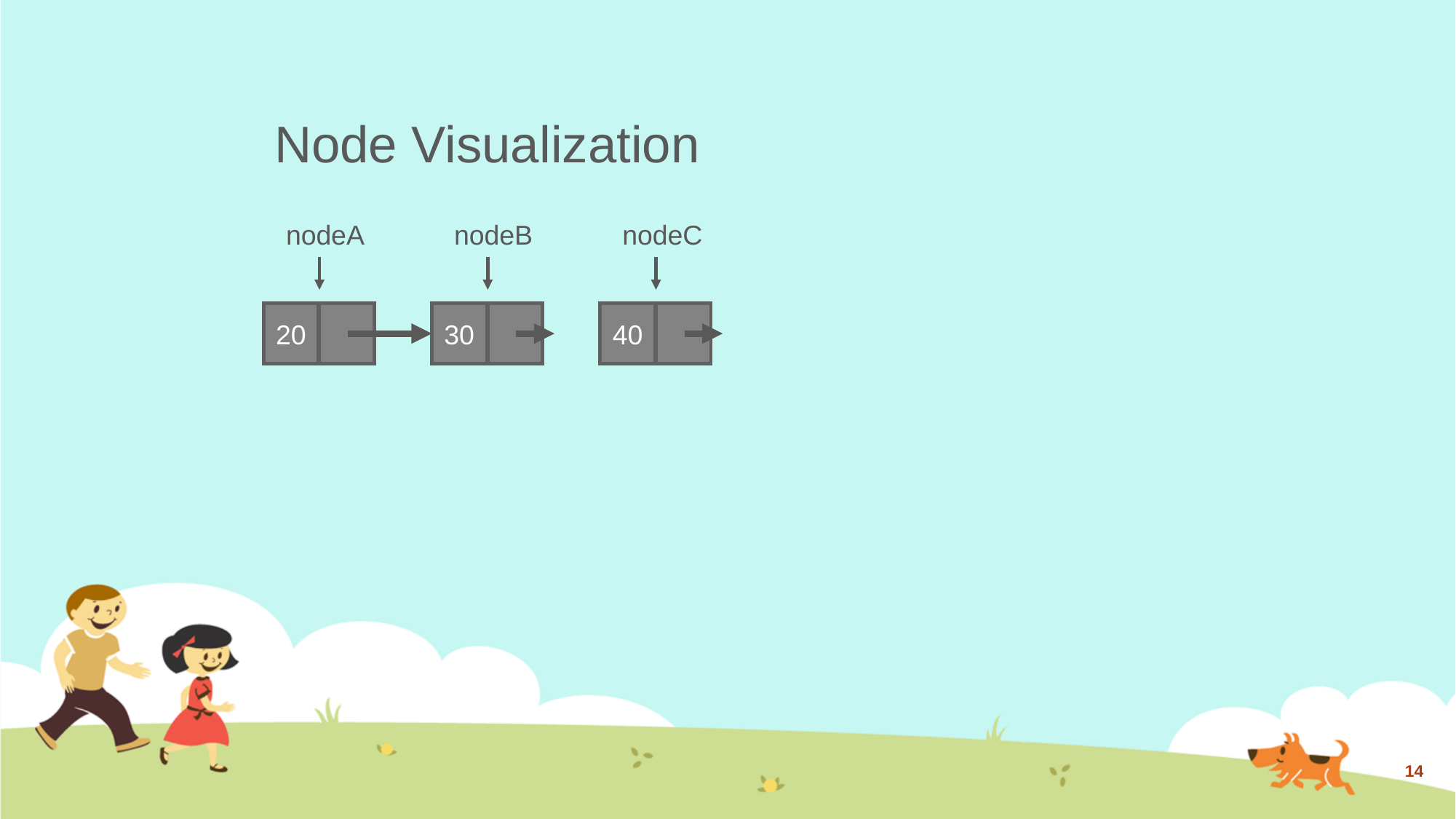

# Node Visualization
nodeA
nodeB
nodeC

20
30
40
14